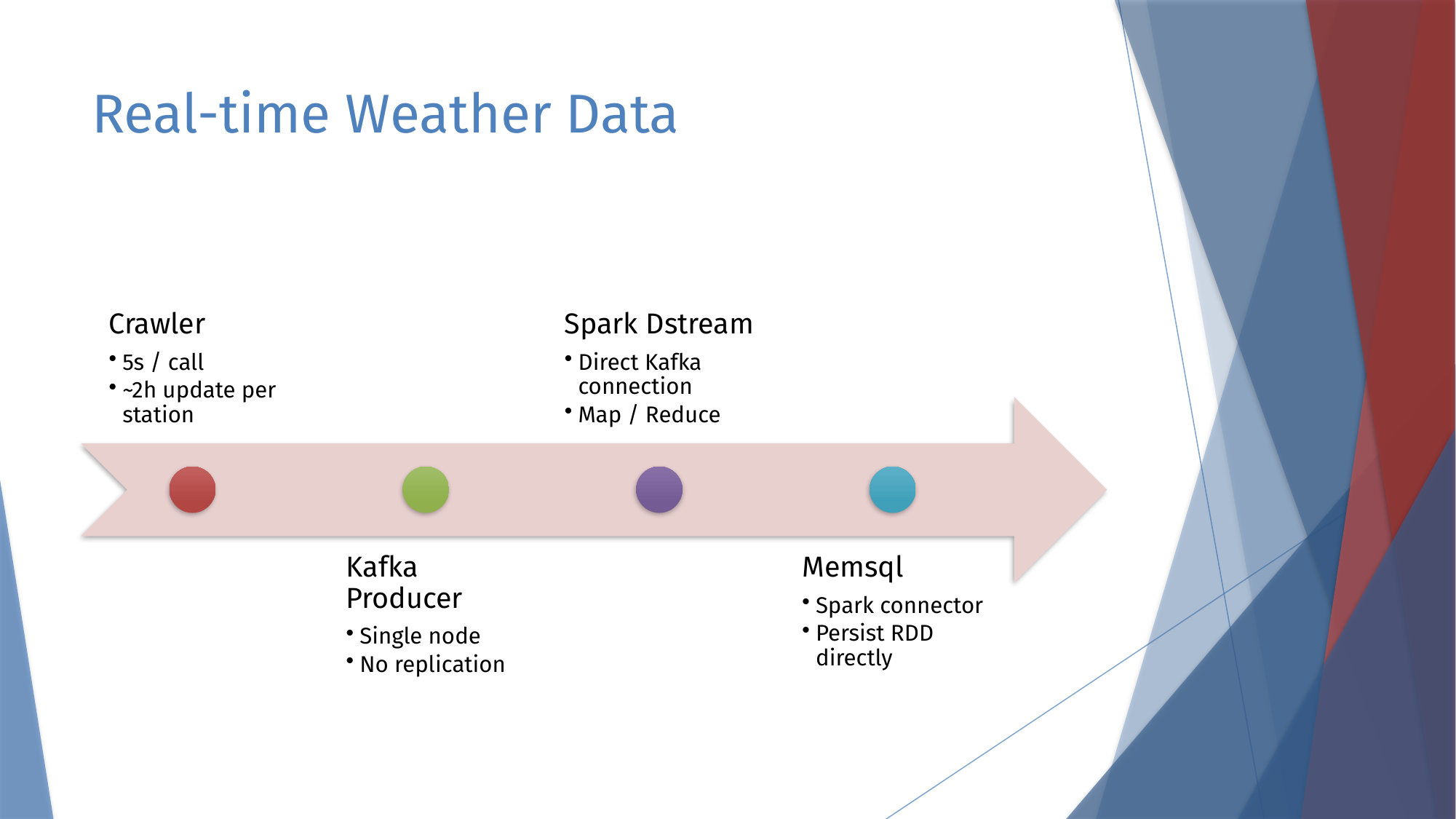

# Real-time Weather Data
Crawler
5s / call
~2h update per station
Kafka Producer
Single node
No replication
Spark Dstream
Direct Kafka connection
Map / Reduce
Memsql
Spark connector
Persist RDD directly